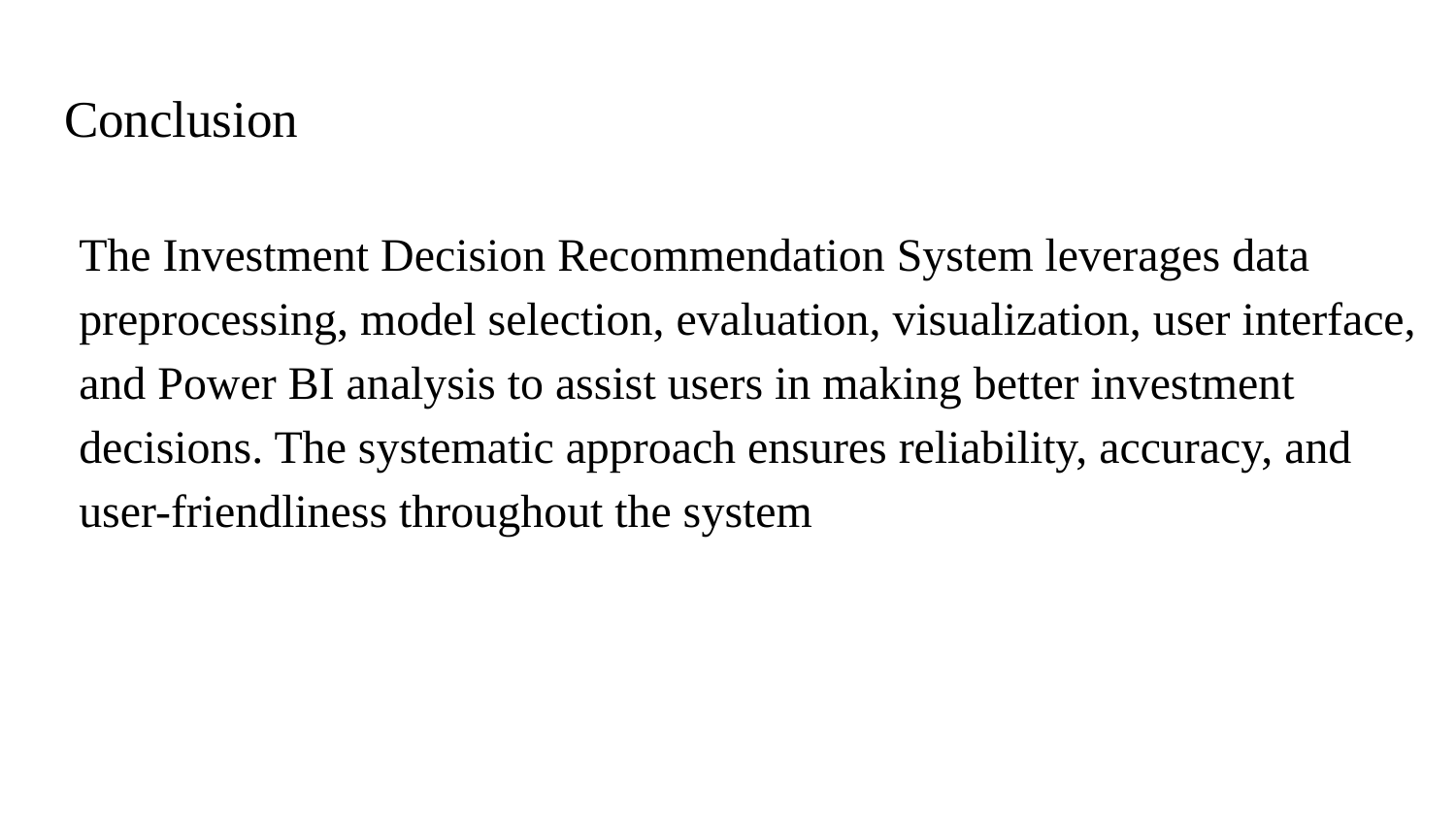

# Conclusion

The Investment Decision Recommendation System leverages data preprocessing, model selection, evaluation, visualization, user interface, and Power BI analysis to assist users in making better investment decisions. The systematic approach ensures reliability, accuracy, and user-friendliness throughout the system